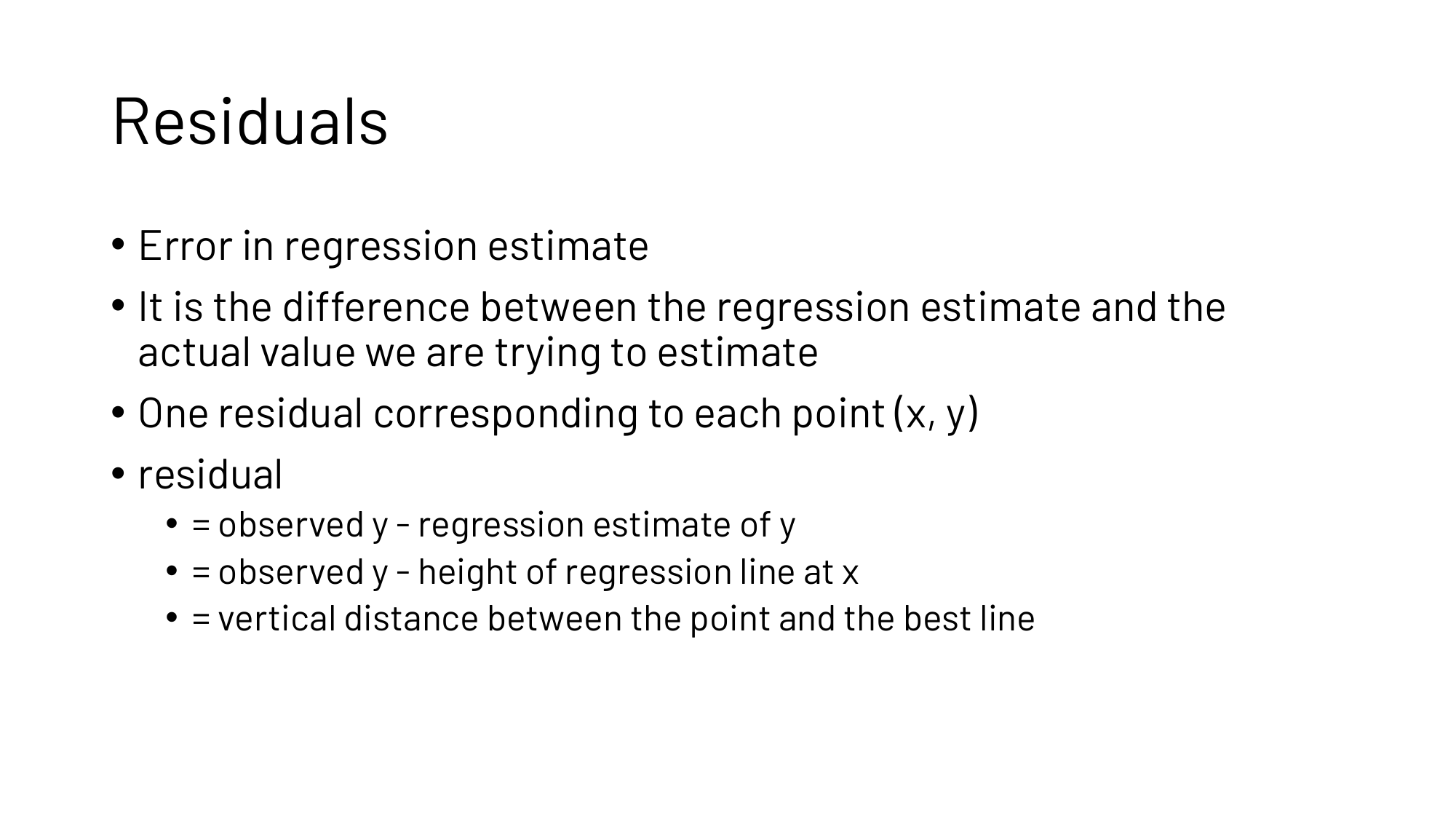

# Residuals
Error in regression estimate
It is the difference between the regression estimate and the actual value we are trying to estimate
One residual corresponding to each point (x, y)
residual
= observed y - regression estimate of y
= observed y - height of regression line at x
= vertical distance between the point and the best line